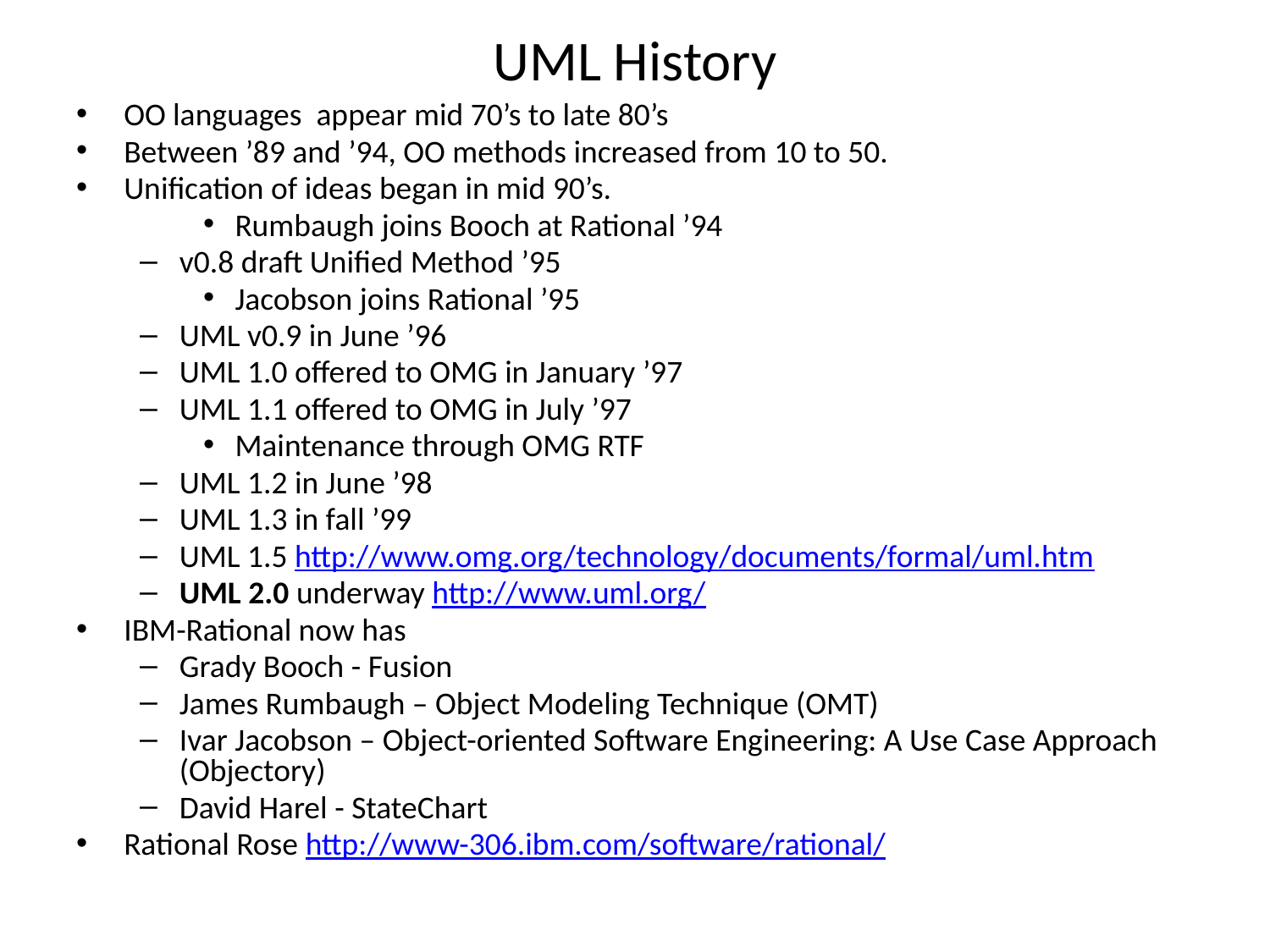

# UML History
OO languages  appear mid 70’s to late 80’s
Between ’89 and ’94, OO methods increased from 10 to 50.
Unification of ideas began in mid 90’s.
Rumbaugh joins Booch at Rational ’94
v0.8 draft Unified Method ’95
Jacobson joins Rational ’95
UML v0.9 in June ’96
UML 1.0 offered to OMG in January ’97
UML 1.1 offered to OMG in July ’97
Maintenance through OMG RTF
UML 1.2 in June ’98
UML 1.3 in fall ’99
UML 1.5 http://www.omg.org/technology/documents/formal/uml.htm
UML 2.0 underway http://www.uml.org/
IBM-Rational now has
Grady Booch - Fusion
James Rumbaugh – Object Modeling Technique (OMT)
Ivar Jacobson – Object-oriented Software Engineering: A Use Case Approach (Objectory)
David Harel - StateChart
Rational Rose http://www-306.ibm.com/software/rational/